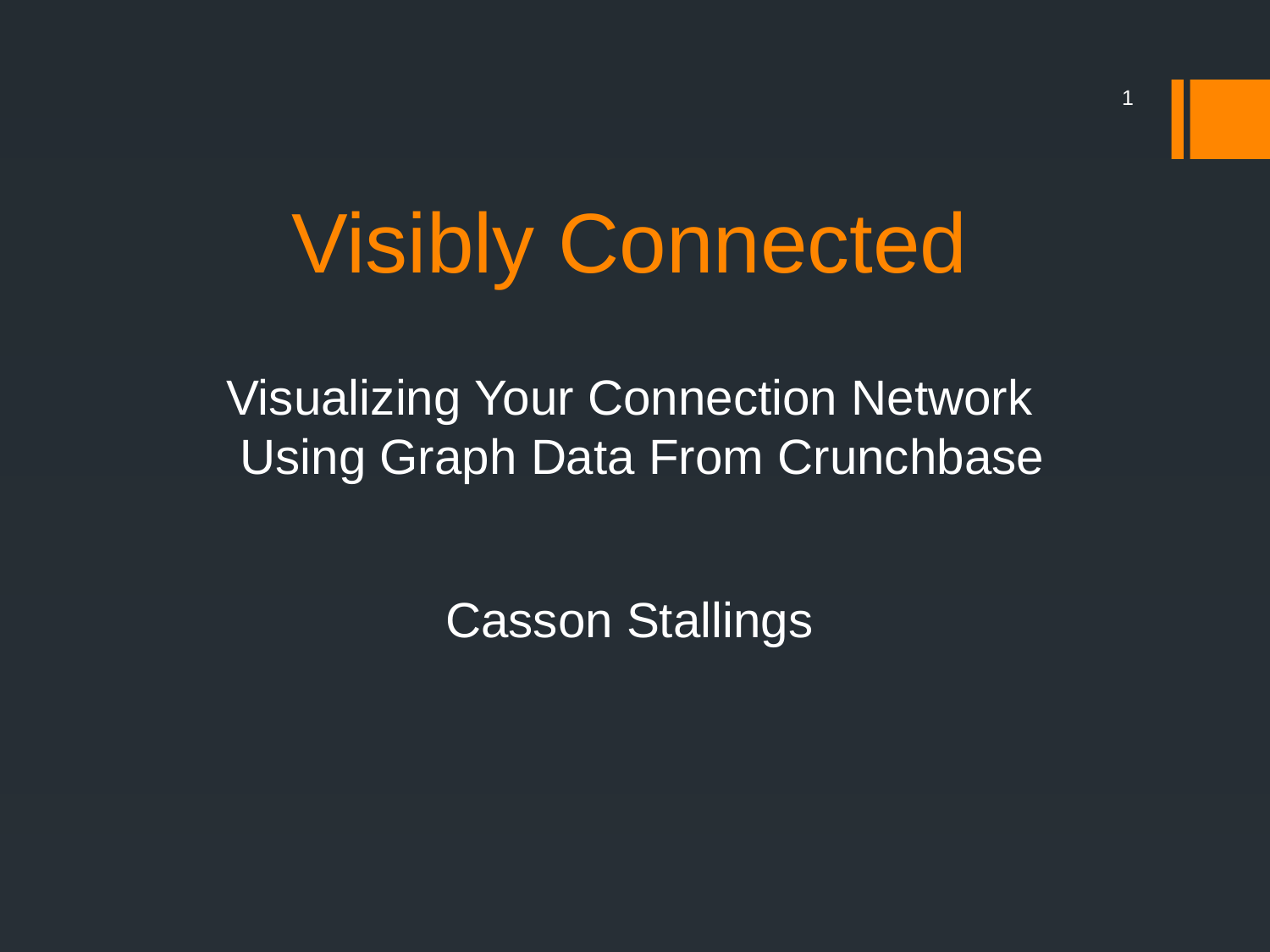

1
# Visibly Connected
Visualizing Your Connection Network
 Using Graph Data From Crunchbase
Casson Stallings